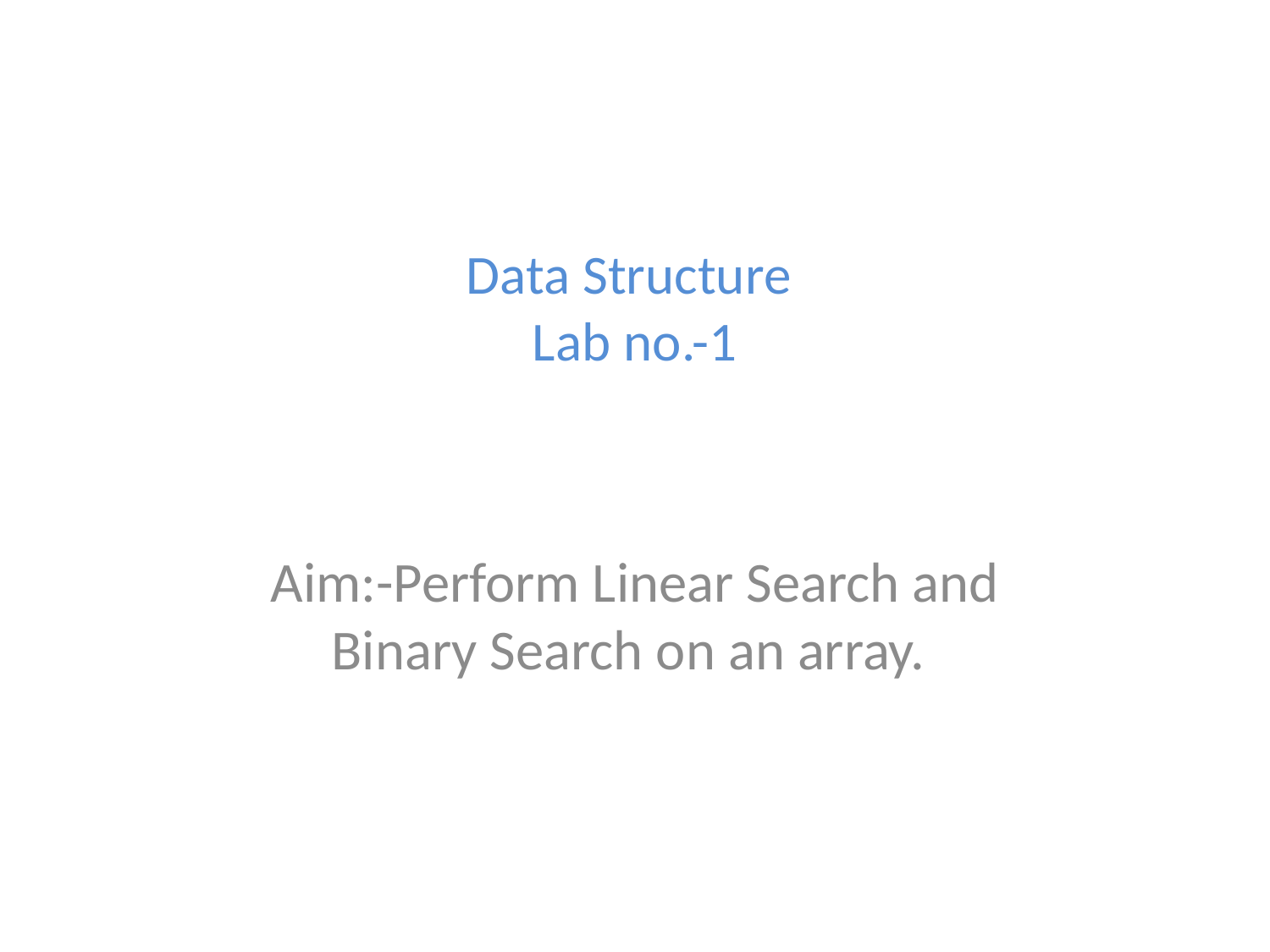

# Data Structure Lab no.-1
Aim:-Perform Linear Search and Binary Search on an array.